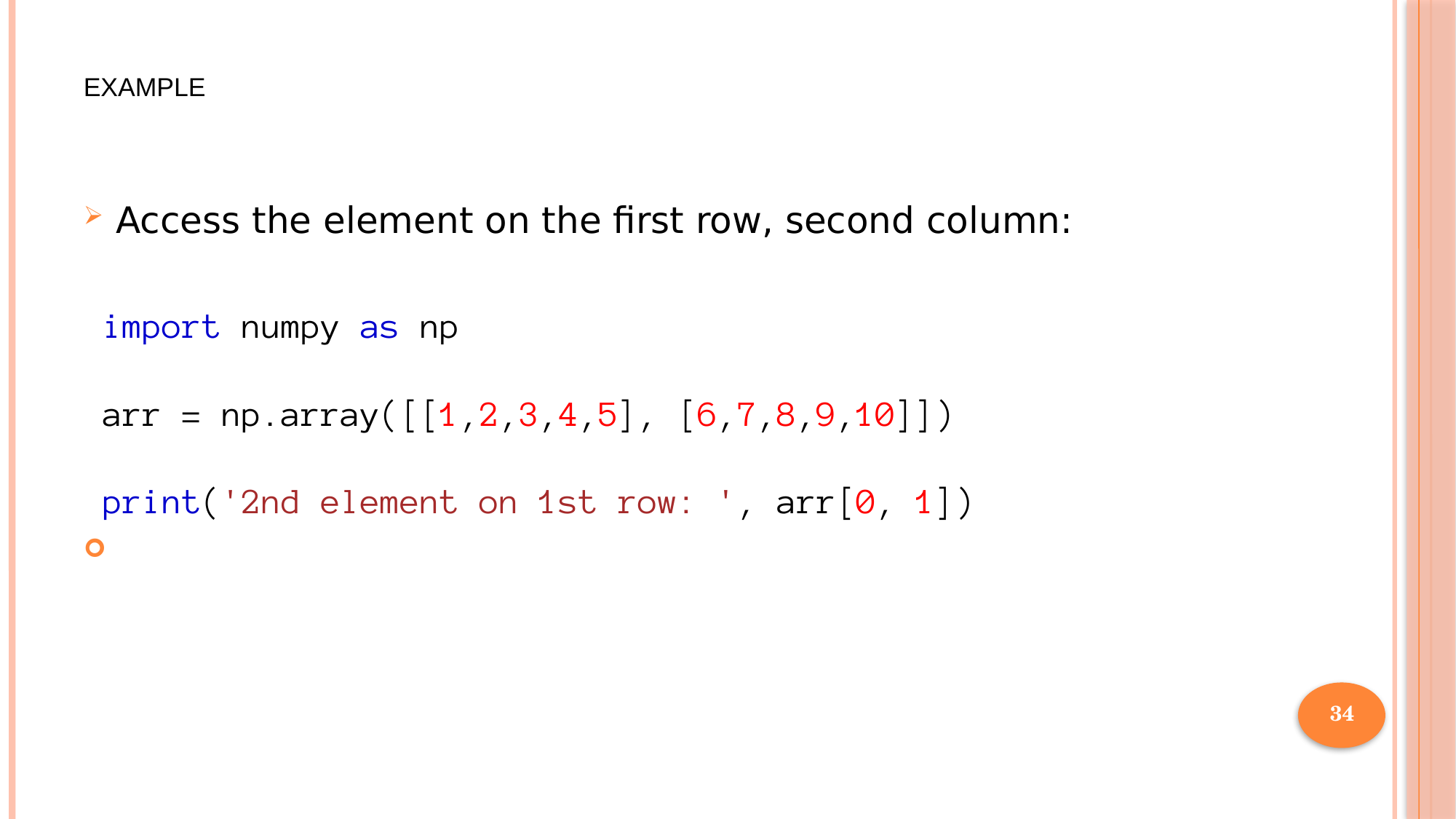

# Example
Access the element on the first row, second column:

 import numpy as np
 arr = np.array([[1,2,3,4,5], [6,7,8,9,10]])
 print('2nd element on 1st row: ', arr[0, 1])
Try it Yourself
34